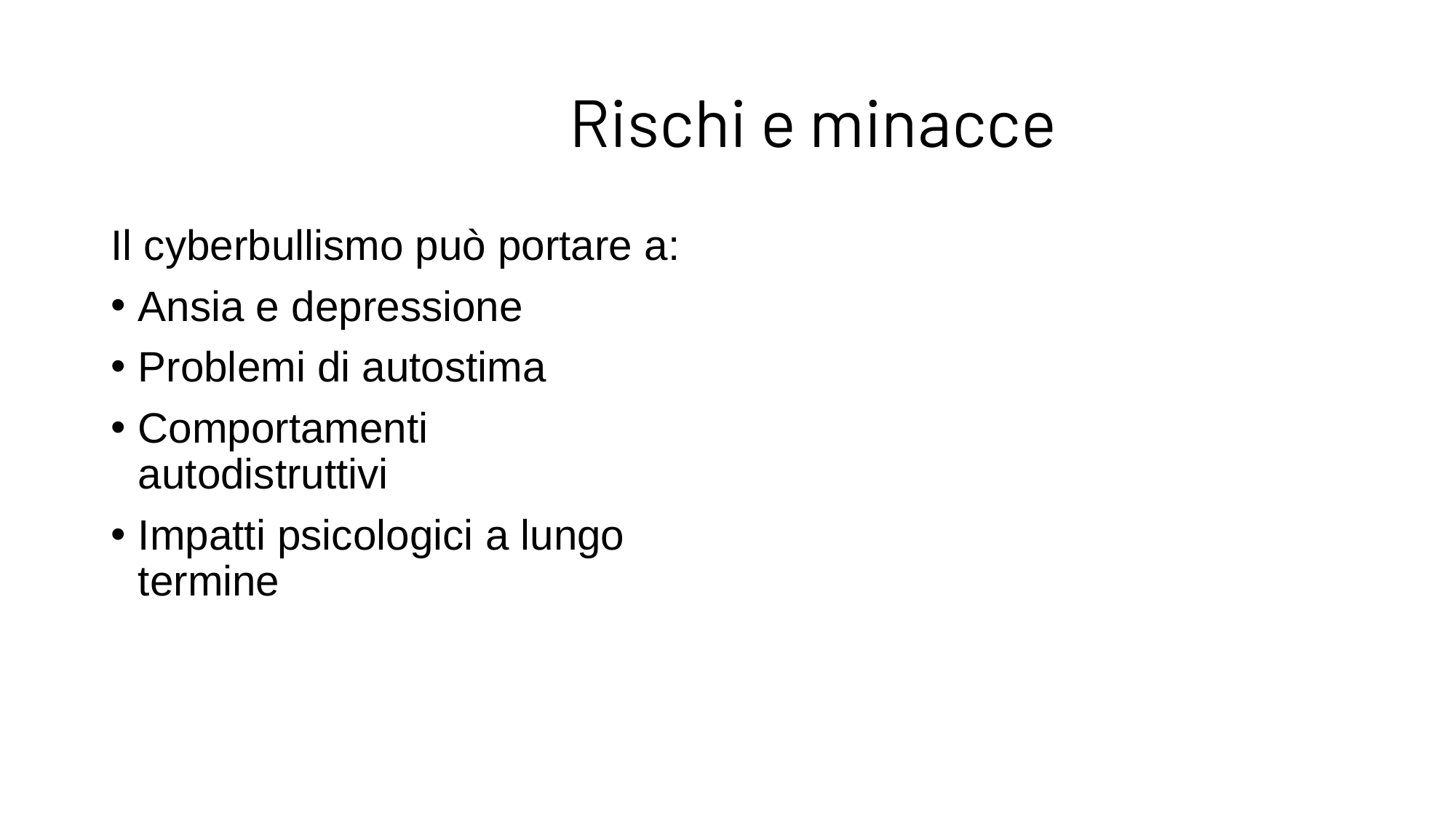

# Rischi e minacce
Il cyberbullismo può portare a:
Ansia e depressione
Problemi di autostima
Comportamenti autodistruttivi
Impatti psicologici a lungo termine